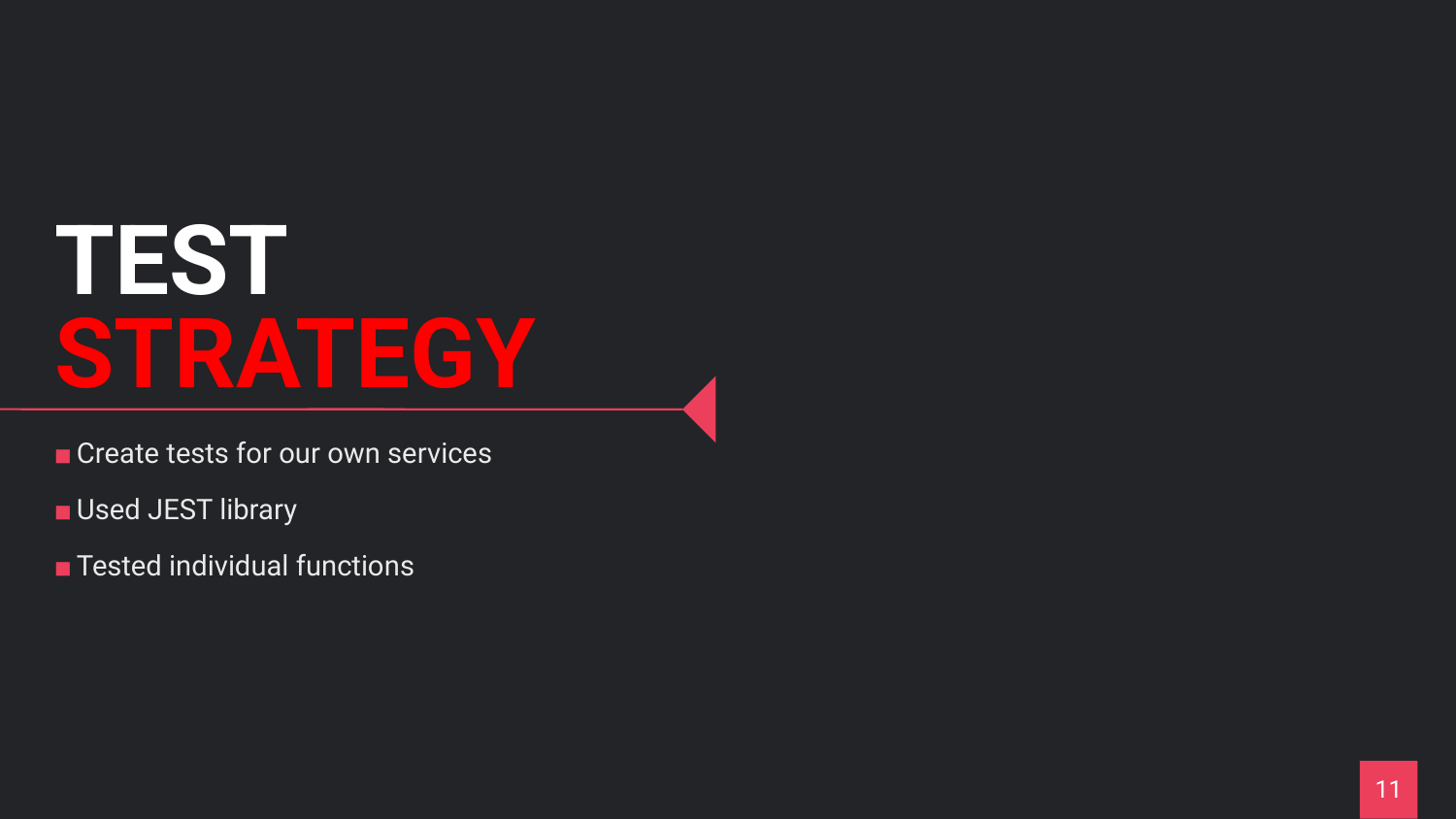

# TEST STRATEGY
Create tests for our own services
Used JEST library
Tested individual functions

11